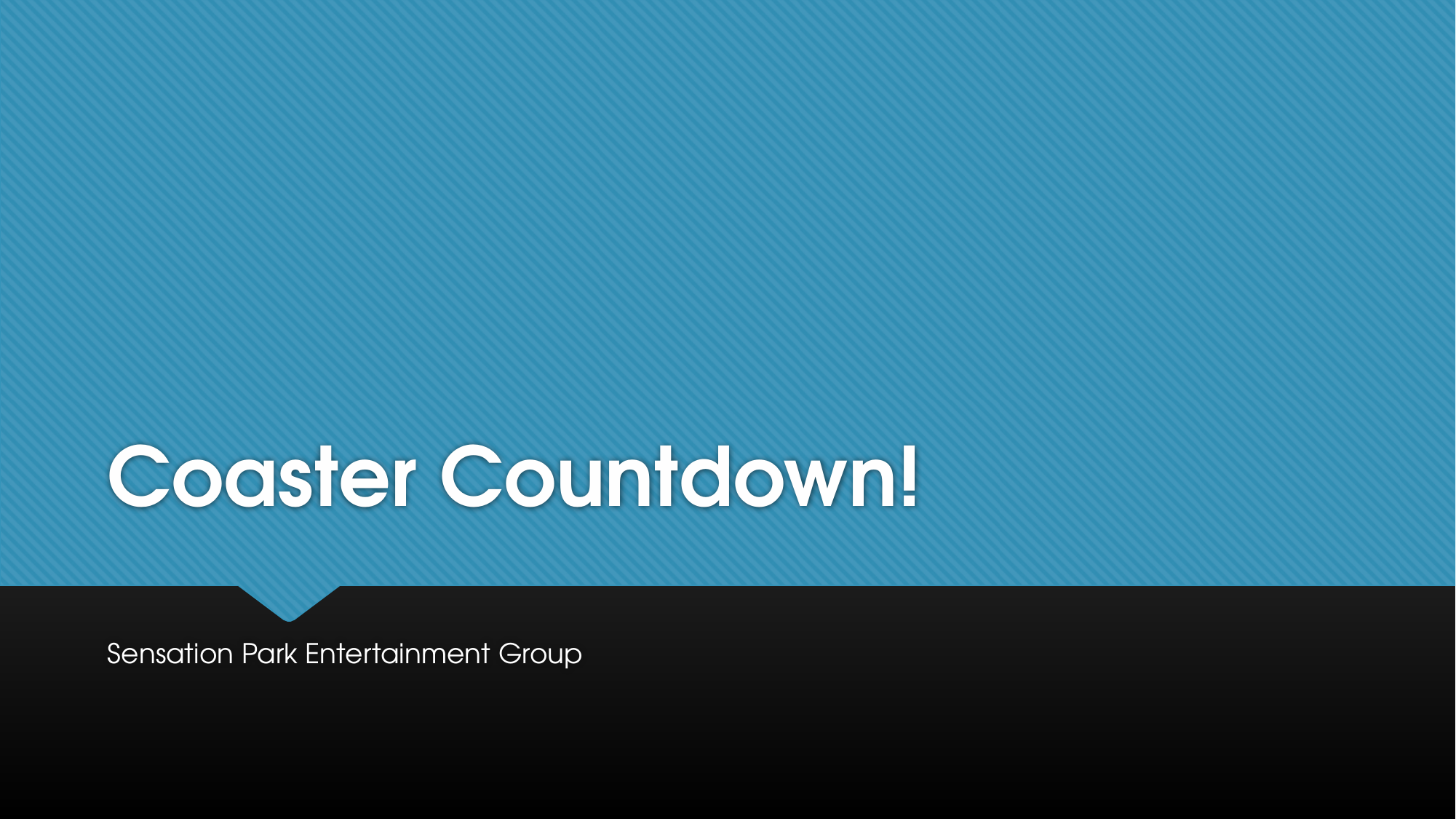

# Coaster Countdown!
Sensation Park Entertainment Group